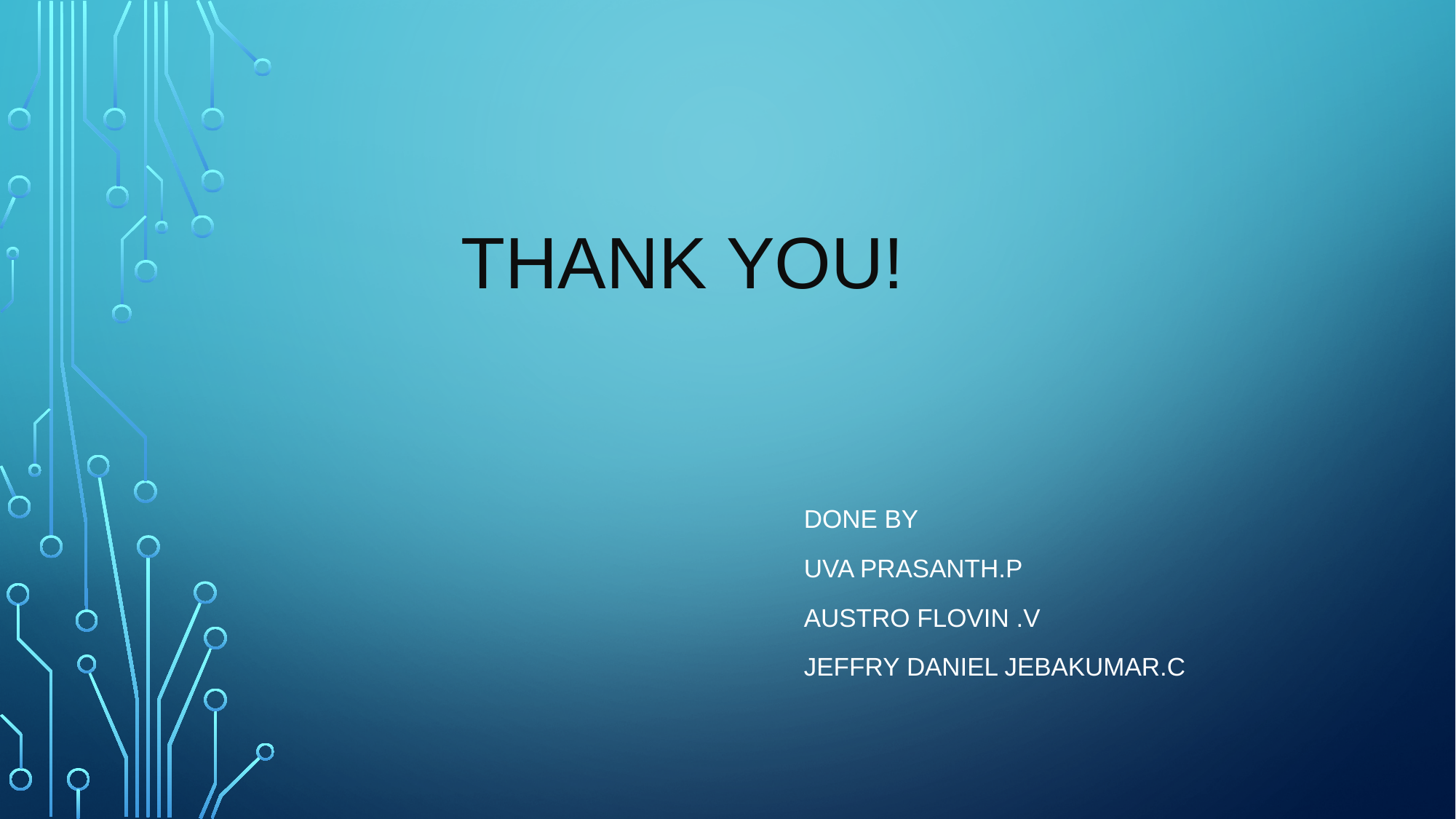

# THANK YOU!
Done by
UVA PRASANTH.P
AUSTRO FLOVIN .V
JEFFRY DANIEL JEBAKUMAR.C